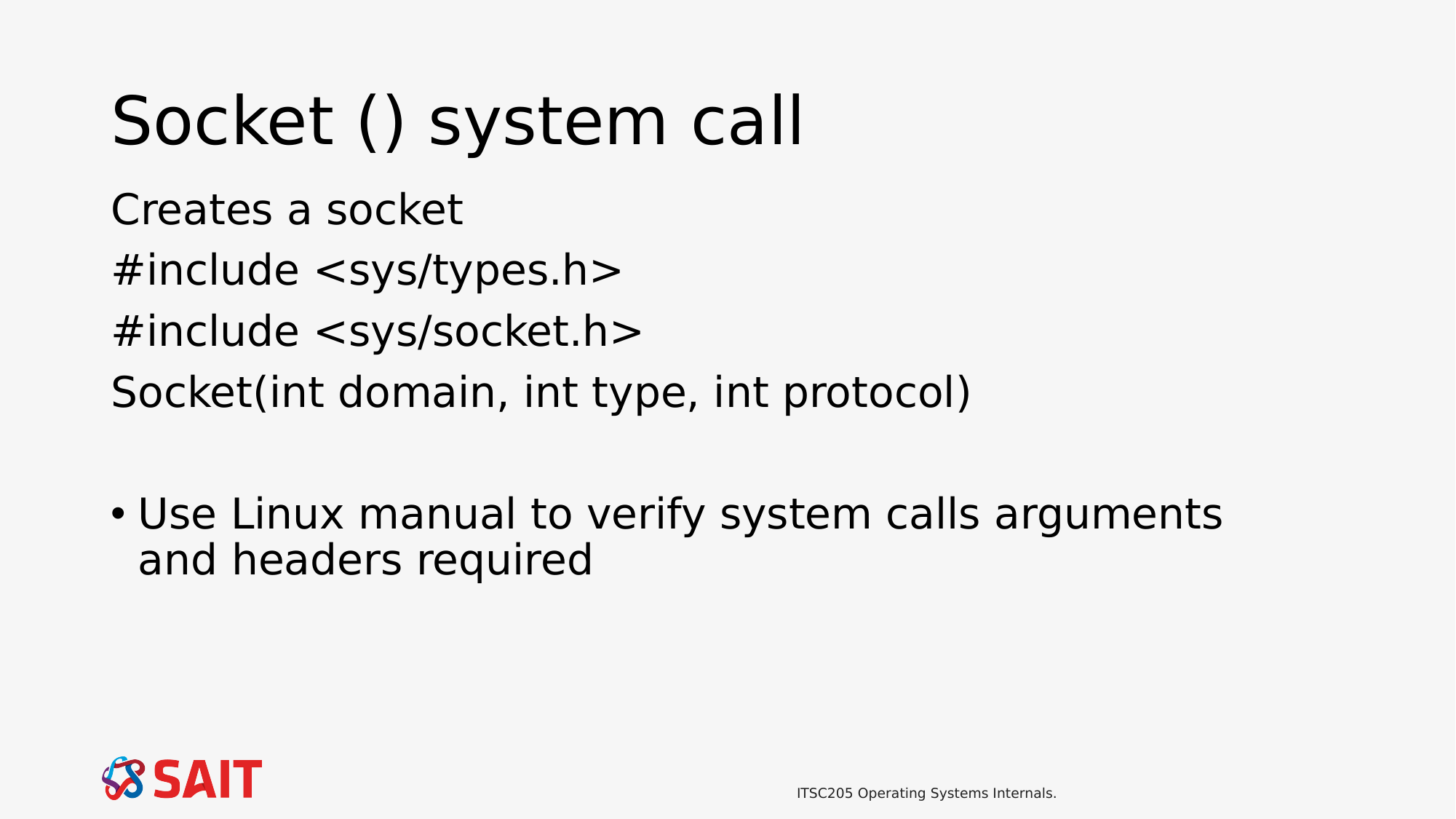

# Socket () system call
Creates a socket
#include <sys/types.h>
#include <sys/socket.h>
Socket(int domain, int type, int protocol)

Use Linux manual to verify system calls arguments and headers required

ITSC205 Operating Systems Internals.